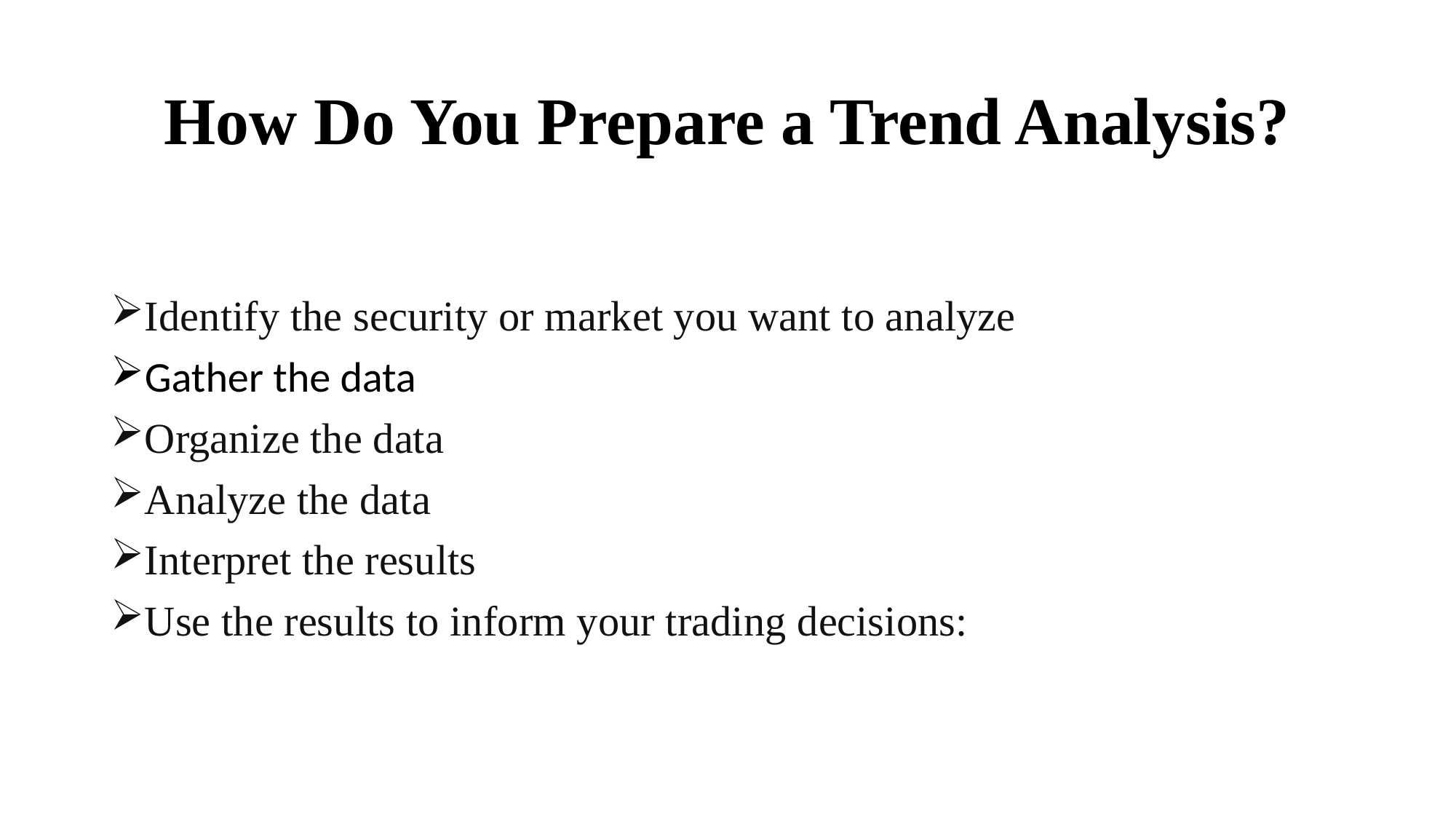

# How Do You Prepare a Trend Analysis?
Identify the security or market you want to analyze
Gather the data
Organize the data
Analyze the data
Interpret the results
Use the results to inform your trading decisions: